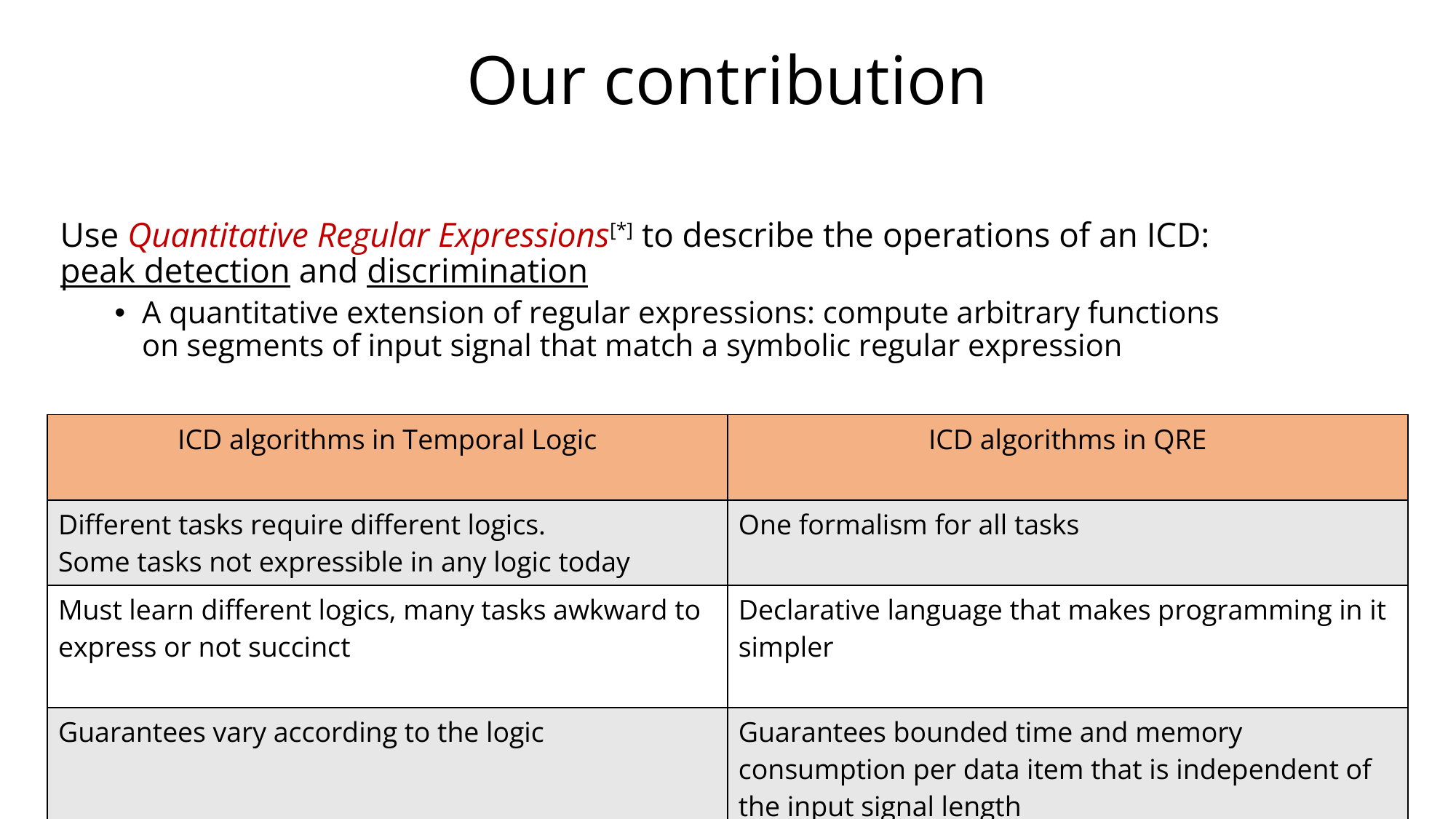

# Our contribution

Use Quantitative Regular Expressions[*] to describe the operations of an ICD: peak detection and discrimination
A quantitative extension of regular expressions: compute arbitrary functions on segments of input signal that match a symbolic regular expression
| ICD algorithms in Temporal Logic | ICD algorithms in QRE |
| --- | --- |
| Different tasks require different logics. Some tasks not expressible in any logic today | One formalism for all tasks |
| Must learn different logics, many tasks awkward to express or not succinct | Declarative language that makes programming in it simpler |
| Guarantees vary according to the logic | Guarantees bounded time and memory consumption per data item that is independent of the input signal length |
| Many logics are undecidable | Potential for formal analysis of resulting programs |
12